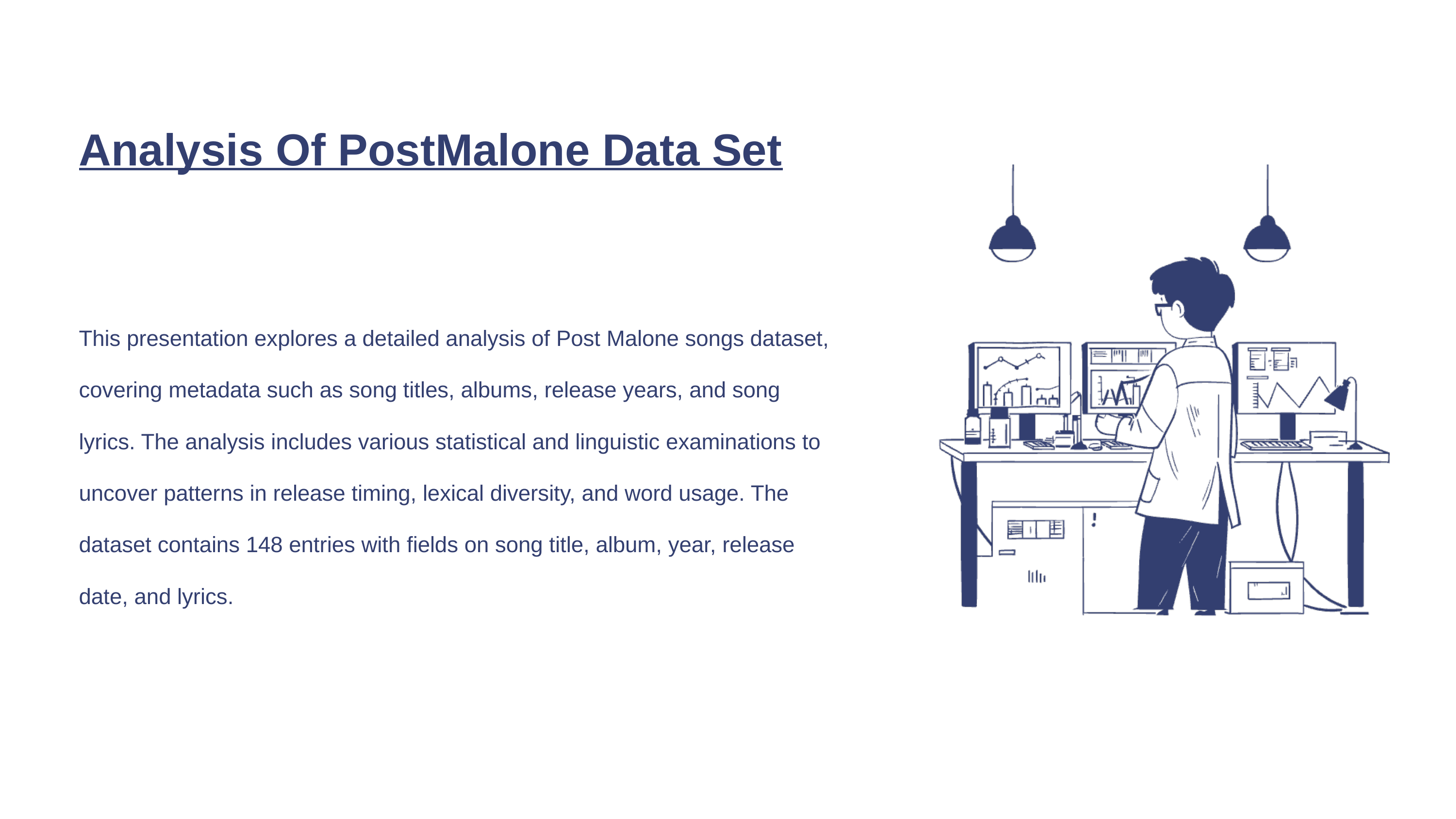

Analysis Of PostMalone Data Set

This presentation explores a detailed analysis of Post Malone songs dataset, covering metadata such as song titles, albums, release years, and song lyrics. The analysis includes various statistical and linguistic examinations to uncover patterns in release timing, lexical diversity, and word usage. The dataset contains 148 entries with fields on song title, album, year, release date, and lyrics.